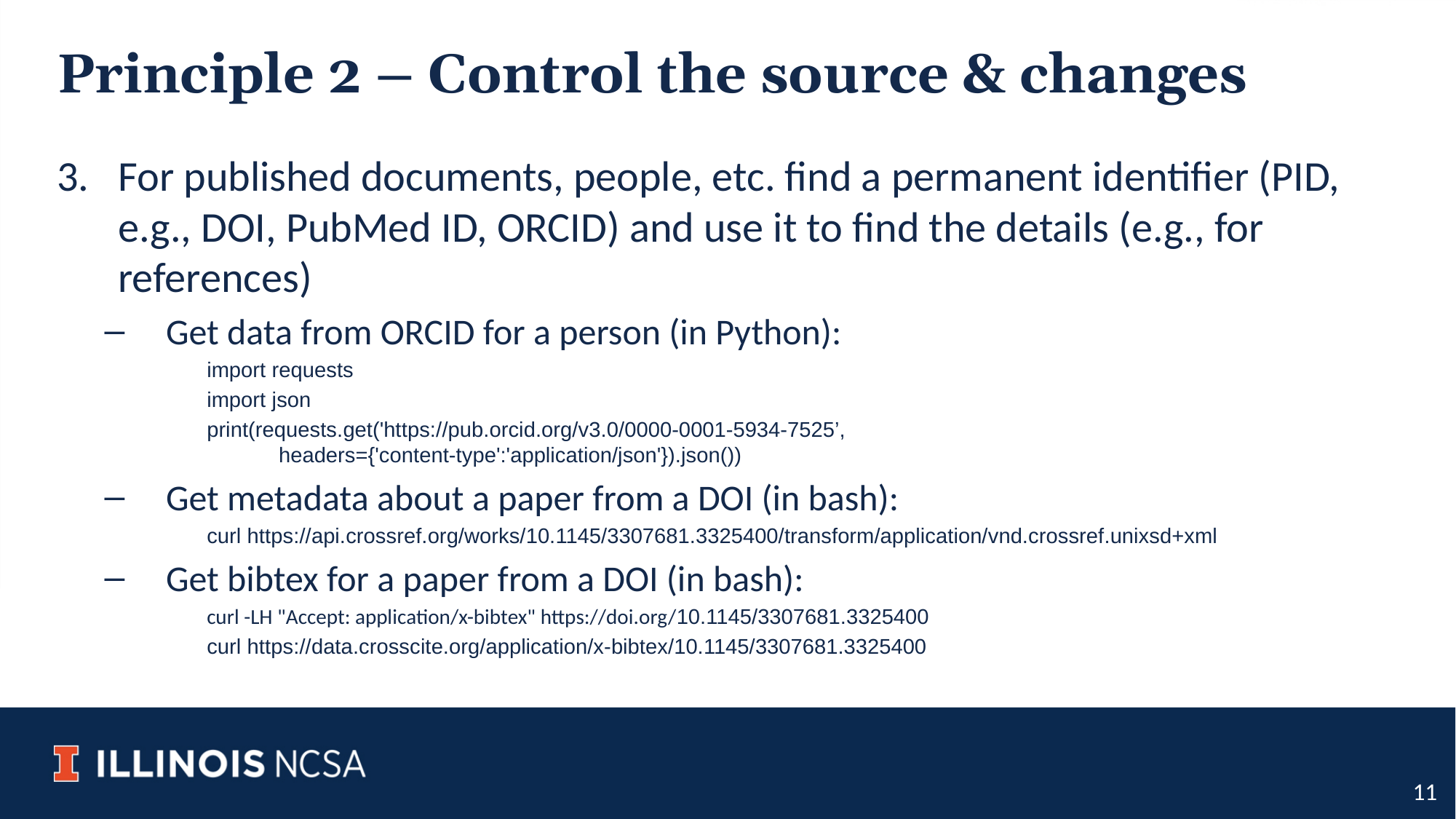

# Principle 2 – Control the source & changes
For published documents, people, etc. find a permanent identifier (PID, e.g., DOI, PubMed ID, ORCID) and use it to find the details (e.g., for references)
Get data from ORCID for a person (in Python):
import requests
import json
print(requests.get('https://pub.orcid.org/v3.0/0000-0001-5934-7525’,
            headers={'content-type':'application/json'}).json())
Get metadata about a paper from a DOI (in bash):
curl https://api.crossref.org/works/10.1145/3307681.3325400/transform/application/vnd.crossref.unixsd+xml
Get bibtex for a paper from a DOI (in bash):
curl -LH "Accept: application/x-bibtex" https://doi.org/10.1145/3307681.3325400
curl https://data.crosscite.org/application/x-bibtex/10.1145/3307681.3325400